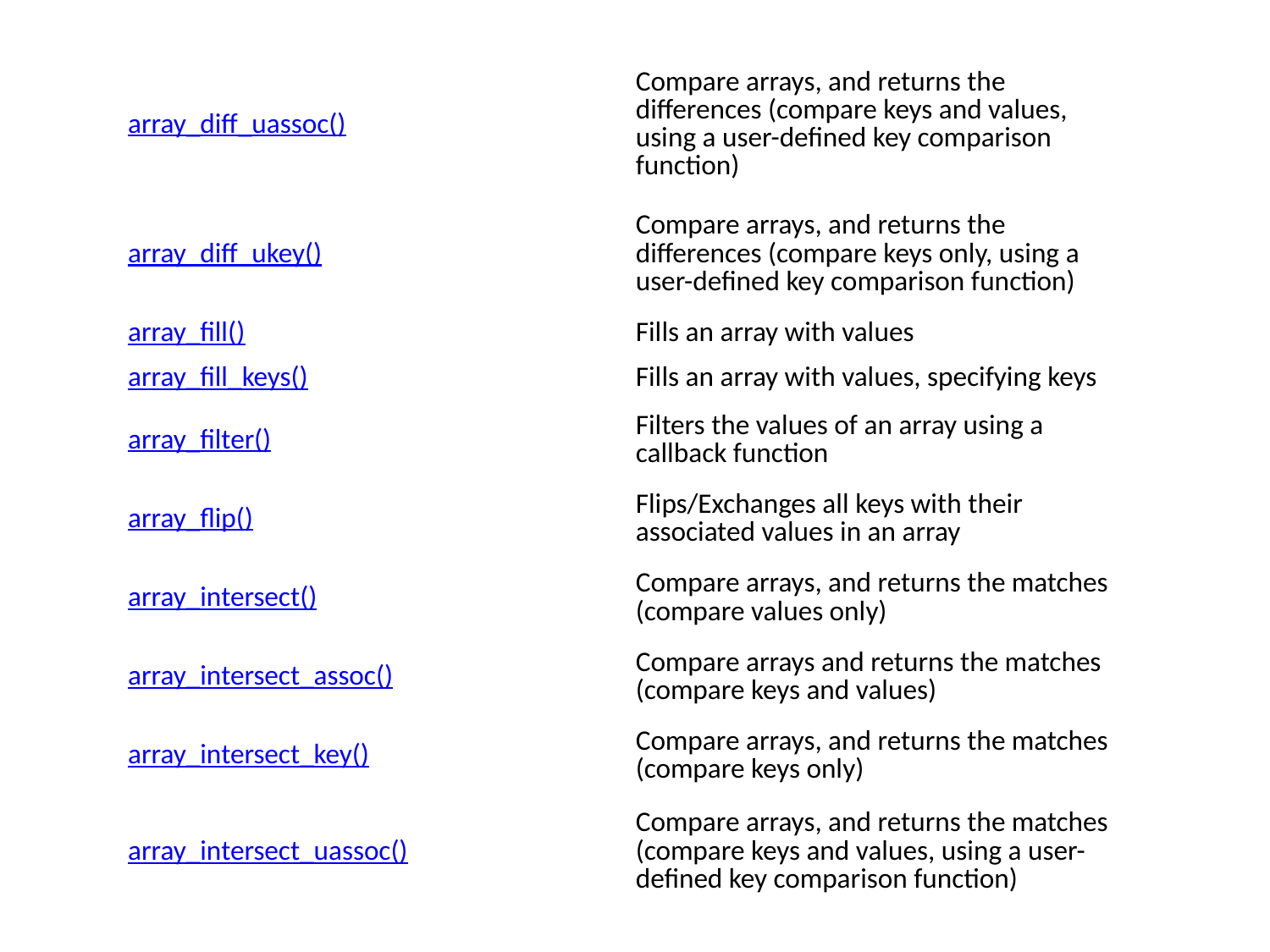

| array\_diff\_uassoc() | Compare arrays, and returns the differences (compare keys and values, using a user-defined key comparison function) |
| --- | --- |
| array\_diff\_ukey() | Compare arrays, and returns the differences (compare keys only, using a user-defined key comparison function) |
| array\_fill() | Fills an array with values |
| array\_fill\_keys() | Fills an array with values, specifying keys |
| array\_filter() | Filters the values of an array using a callback function |
| array\_flip() | Flips/Exchanges all keys with their associated values in an array |
| array\_intersect() | Compare arrays, and returns the matches (compare values only) |
| array\_intersect\_assoc() | Compare arrays and returns the matches (compare keys and values) |
| array\_intersect\_key() | Compare arrays, and returns the matches (compare keys only) |
| array\_intersect\_uassoc() | Compare arrays, and returns the matches (compare keys and values, using a user-defined key comparison function) |